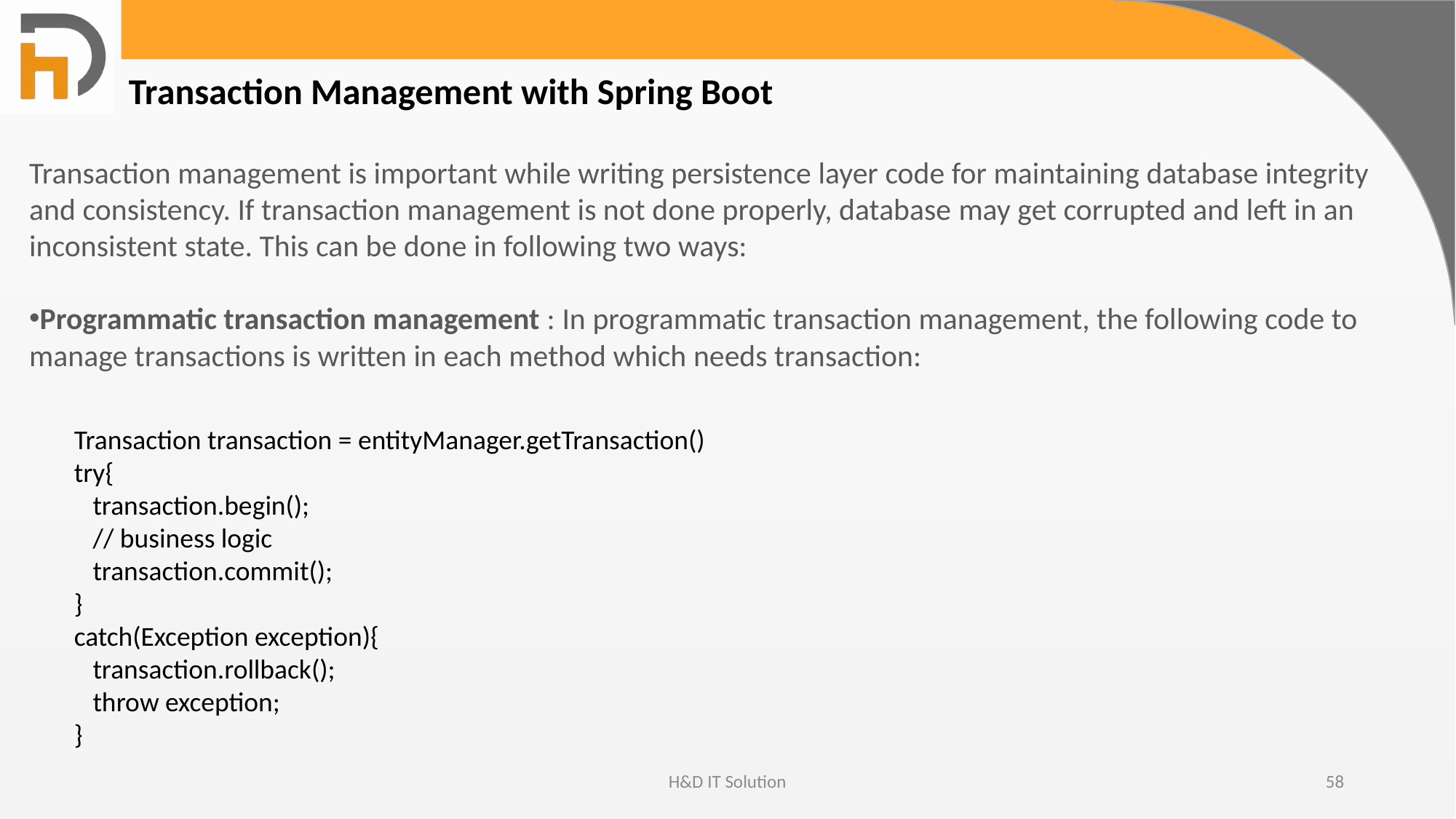

Transaction Management with Spring Boot
Transaction management is important while writing persistence layer code for maintaining database integrity and consistency. If transaction management is not done properly, database may get corrupted and left in an inconsistent state. This can be done in following two ways:

Programmatic transaction management : In programmatic transaction management, the following code to manage transactions is written in each method which needs transaction:
Transaction transaction = entityManager.getTransaction()
try{
   transaction.begin();
   // business logic
   transaction.commit();
}
catch(Exception exception){
   transaction.rollback();
   throw exception;
}
H&D IT Solution
58